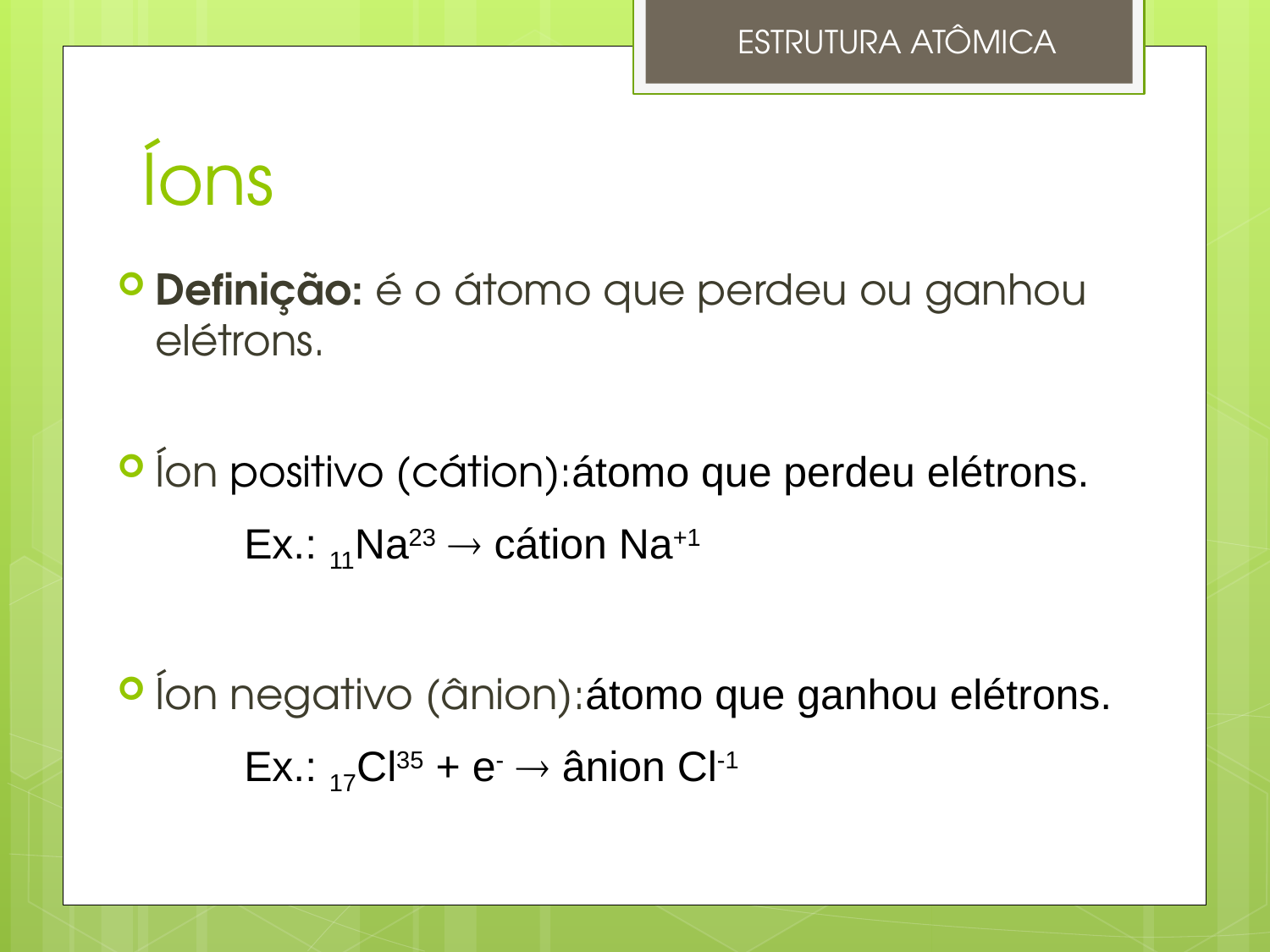

ESTRUTURA ATÔMICA
# Íons
Definição: é o átomo que perdeu ou ganhou elétrons.

Íon positivo (cátion):átomo que perdeu elétrons.
	Ex.: 11Na23 → cátion Na+1

Íon negativo (ânion):átomo que ganhou elétrons.
	Ex.: 17Cl35 + e- → ânion Cl-1